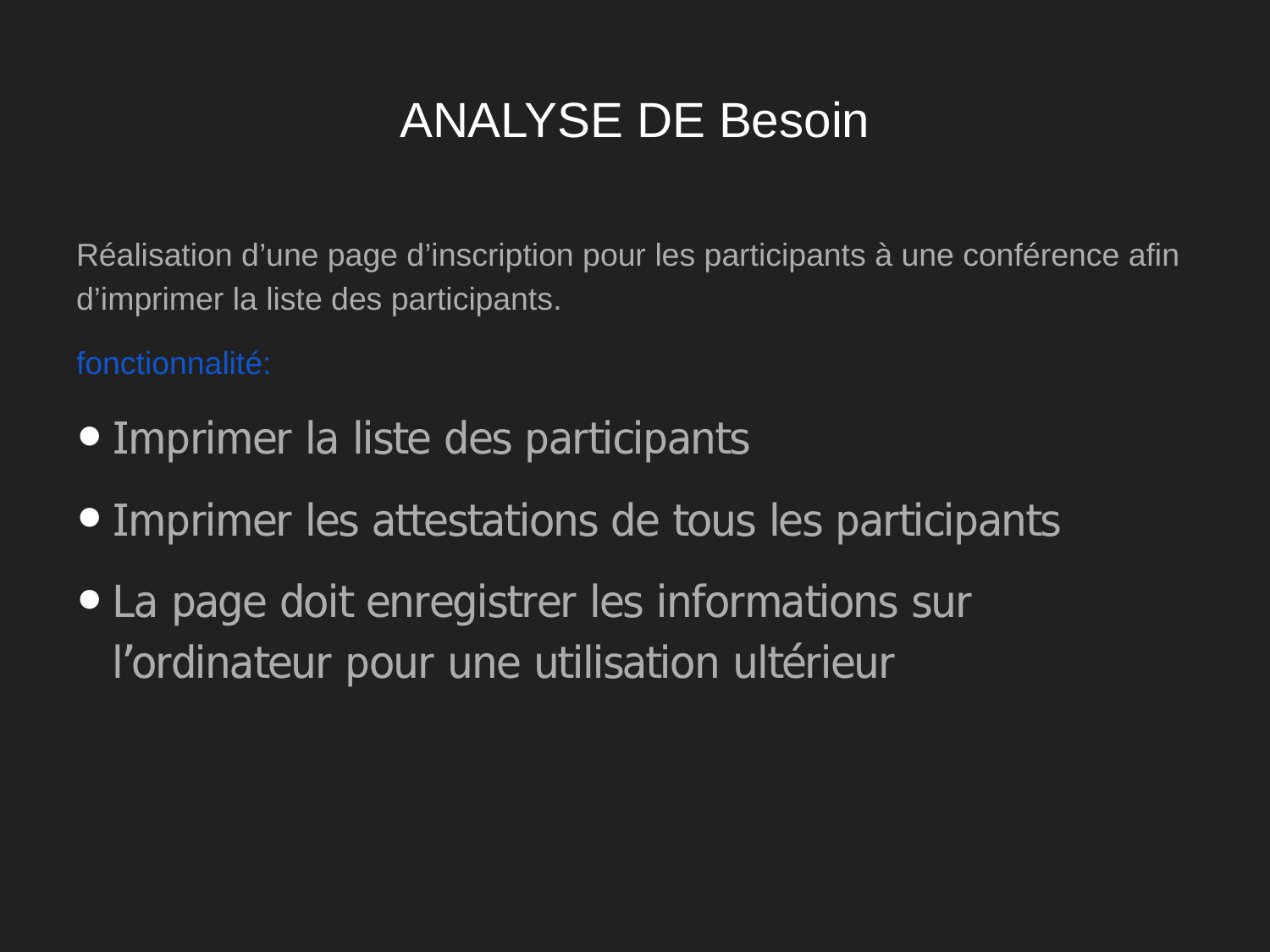

# ANALYSE DE Besoin
Réalisation d’une page d’inscription pour les participants à une conférence afin d’imprimer la liste des participants.
fonctionnalité:
Imprimer la liste des participants
Imprimer les attestations de tous les participants
La page doit enregistrer les informations sur l’ordinateur pour une utilisation ultérieur